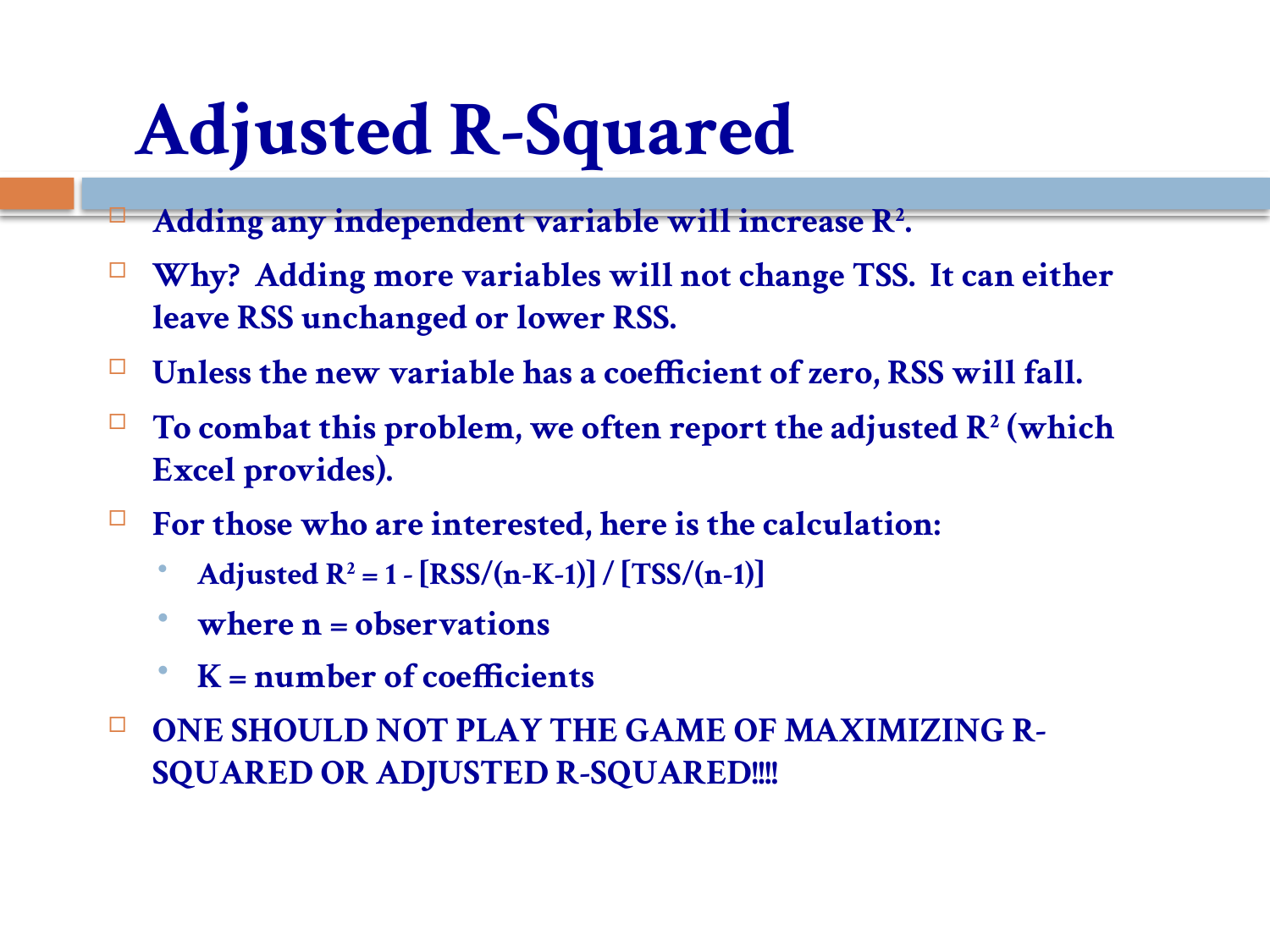

# Adjusted R-Squared
Adding any independent variable will increase R2.
Why?  Adding more variables will not change TSS.  It can either leave RSS unchanged or lower RSS.
Unless the new variable has a coefficient of zero, RSS will fall.
To combat this problem, we often report the adjusted R2 (which Excel provides).
For those who are interested, here is the calculation:
Adjusted R2 = 1 - [RSS/(n-K-1)] / [TSS/(n-1)]
where n = observations
K = number of coefficients
ONE SHOULD NOT PLAY THE GAME OF MAXIMIZING R-SQUARED OR ADJUSTED R-SQUARED!!!!